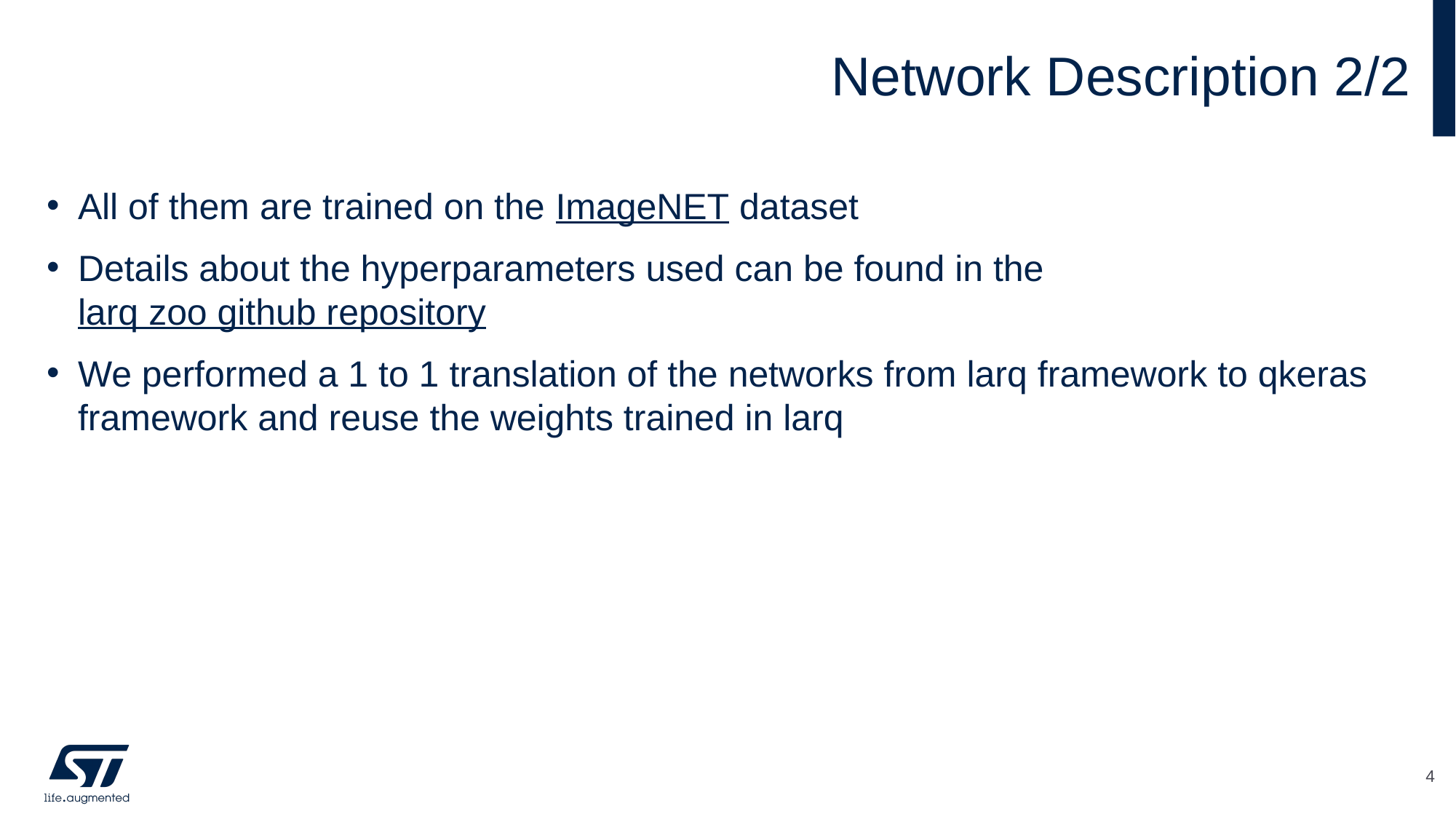

# Network Description 2/2
All of them are trained on the ImageNET dataset
Details about the hyperparameters used can be found in the larq zoo github repository
We performed a 1 to 1 translation of the networks from larq framework to qkeras framework and reuse the weights trained in larq

4